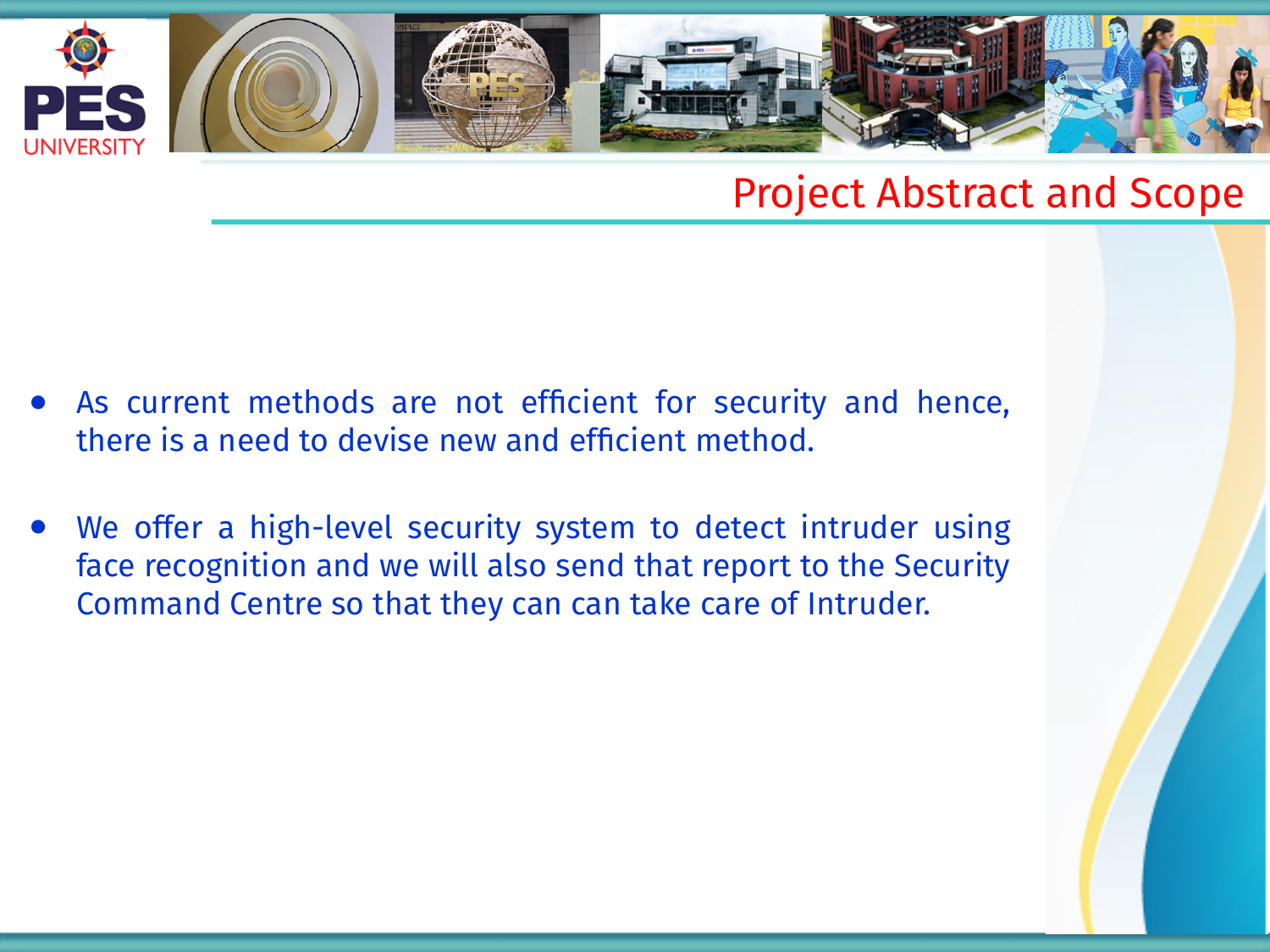

Project Abstract and Scope

As current methods are not efficient for security and hence, there is a need to devise new and efficient method.

We offer a high-level security system to detect intruder using face recognition and we will also send that report to the Security Command Centre so that they can can take care of Intruder.